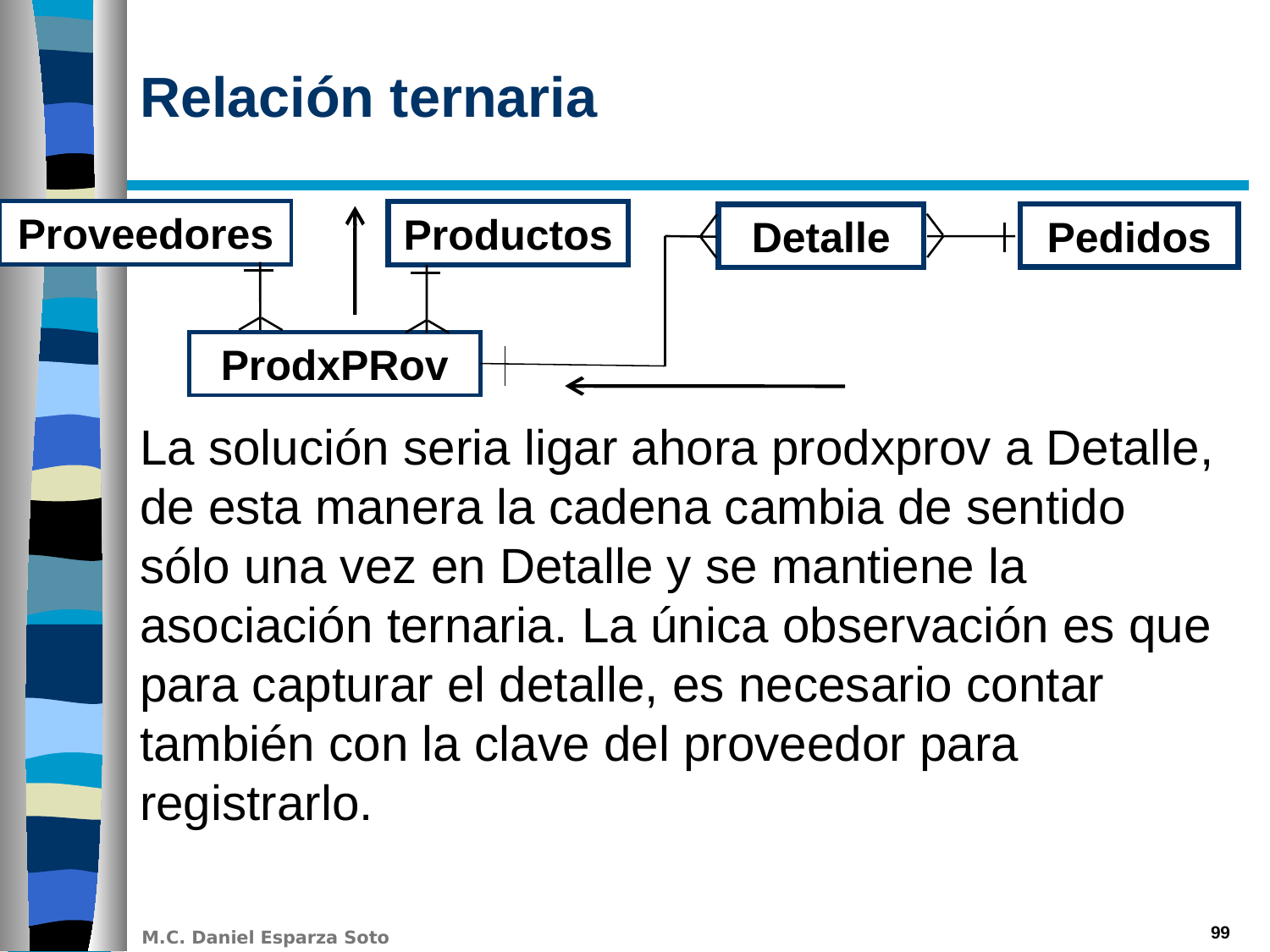

# Relación ternaria
Proveedores
Productos
Pedidos
Detalle

ProdxPRov
La solución seria ligar ahora prodxprov a Detalle, de esta manera la cadena cambia de sentido sólo una vez en Detalle y se mantiene la asociación ternaria. La única observación es que para capturar el detalle, es necesario contar también con la clave del proveedor para registrarlo.
99